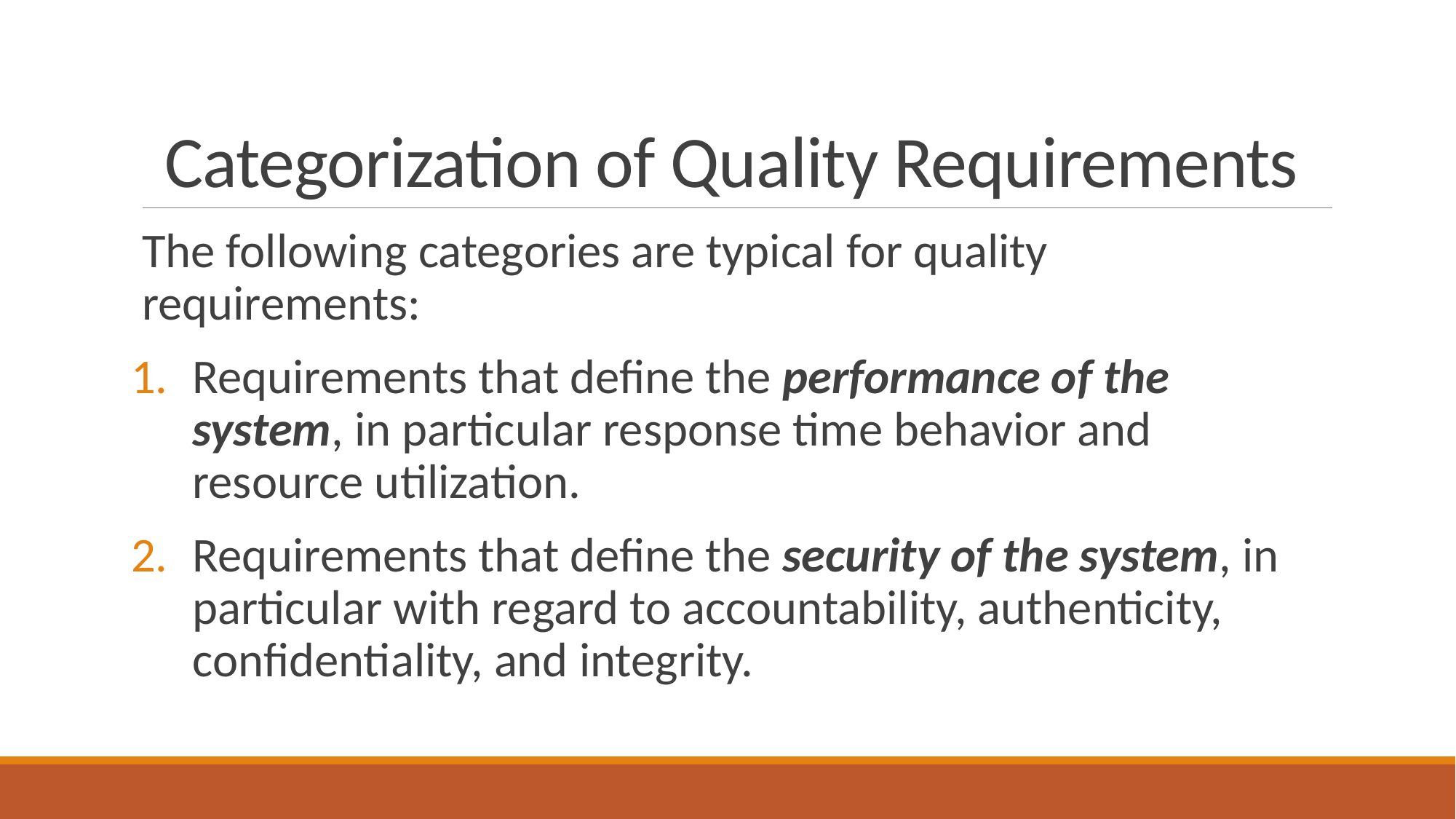

# Categorization of Quality Requirements
The following categories are typical for quality requirements:
Requirements that define the performance of the system, in particular response time behavior and resource utilization.
Requirements that define the security of the system, in particular with regard to accountability, authenticity, confidentiality, and integrity.